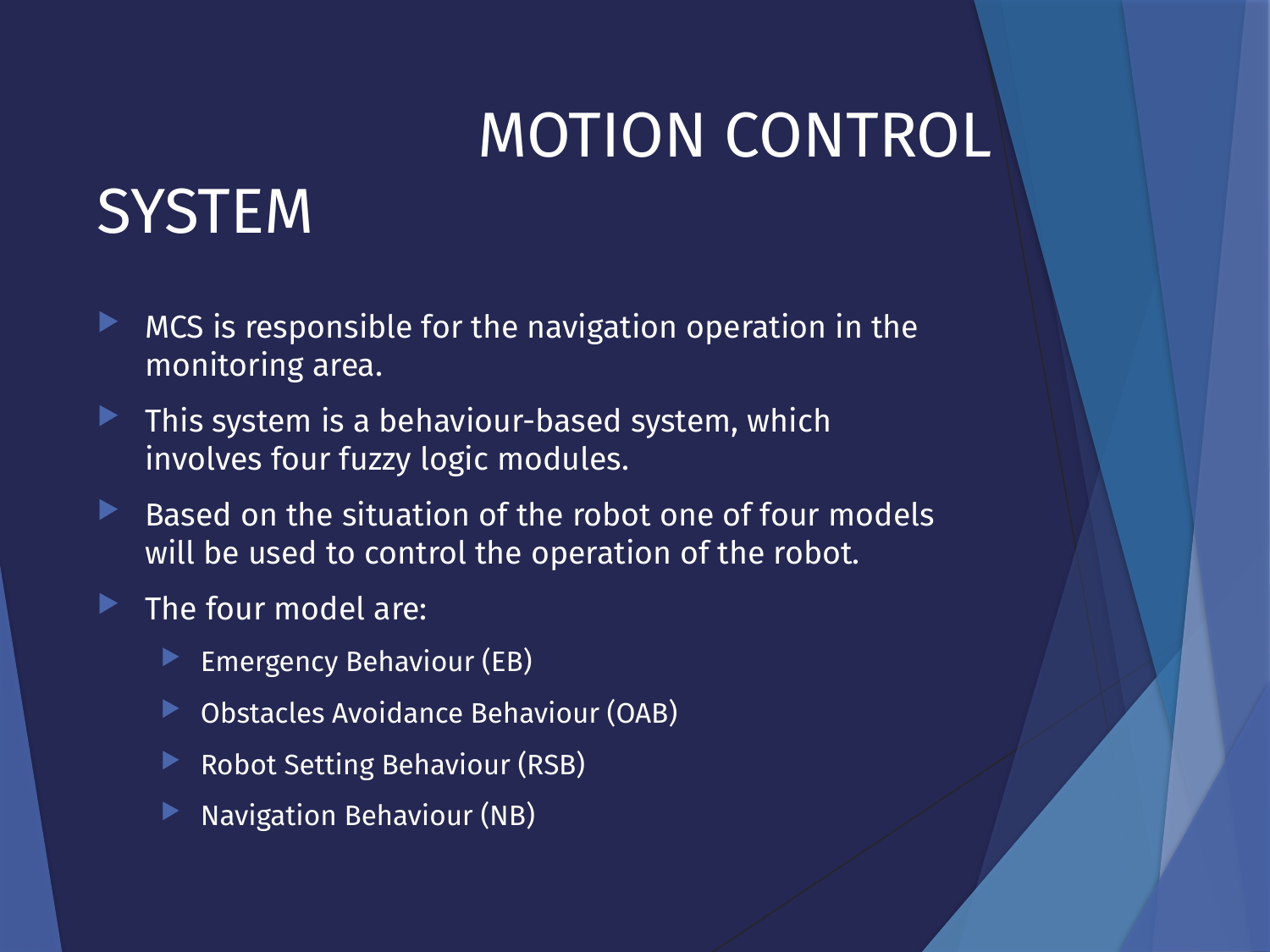

# MOTION CONTROL SYSTEM
MCS is responsible for the navigation operation in the monitoring area.
This system is a behaviour-based system, which involves four fuzzy logic modules.
Based on the situation of the robot one of four models will be used to control the operation of the robot.
The four model are:
Emergency Behaviour (EB)
Obstacles Avoidance Behaviour (OAB)
Robot Setting Behaviour (RSB)
Navigation Behaviour (NB)